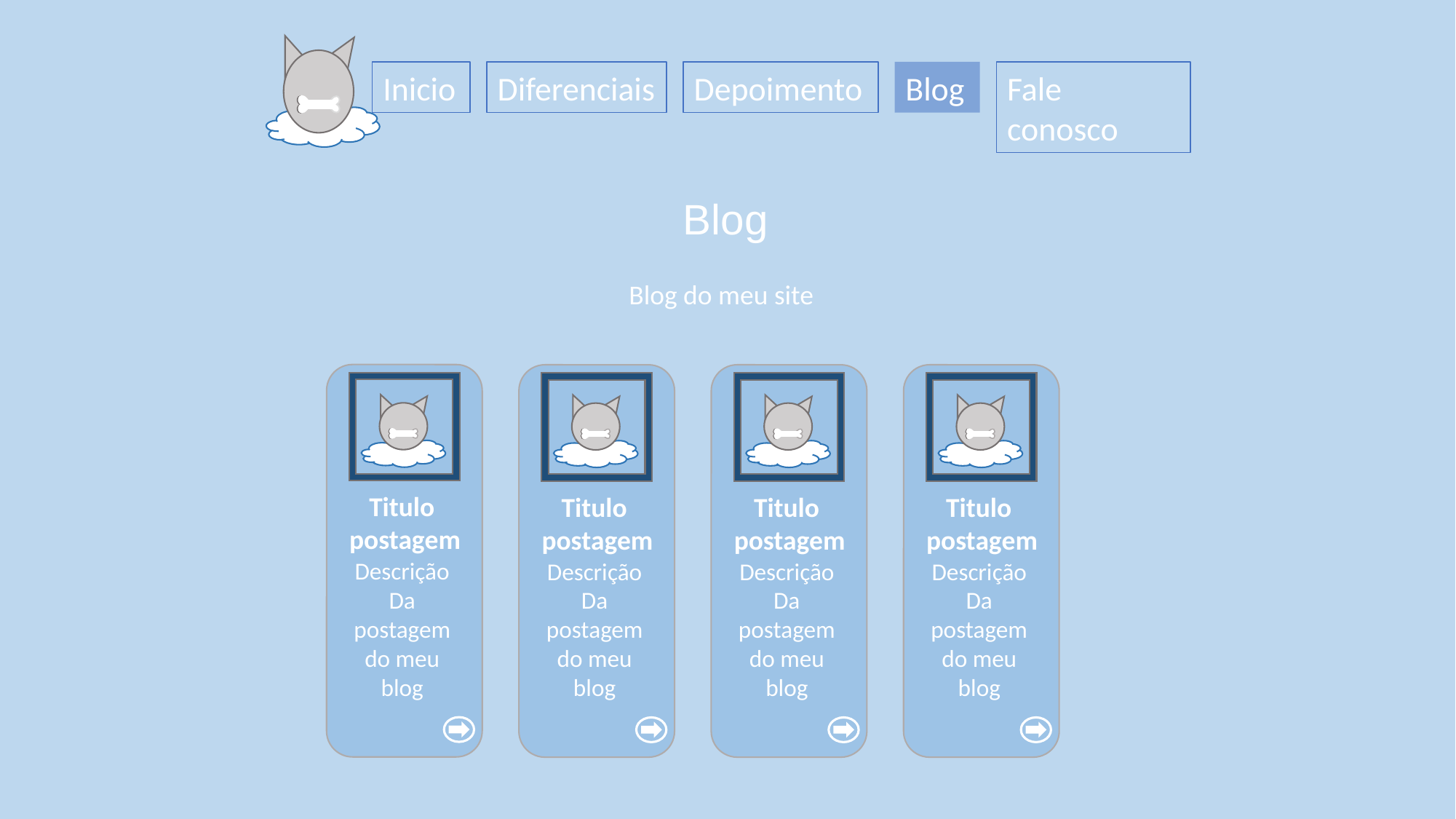

Blog
Fale conosco
Depoimento
Diferenciais
Inicio

Blog
Blog do meu site

Titulo  postagem

Descrição
Da postagem do meu blog

Titulo  postagem

Descrição
Da postagem do meu blog

Titulo  postagem

Descrição
Da postagem do meu blog

Titulo  postagem

Descrição
Da postagem do meu blog